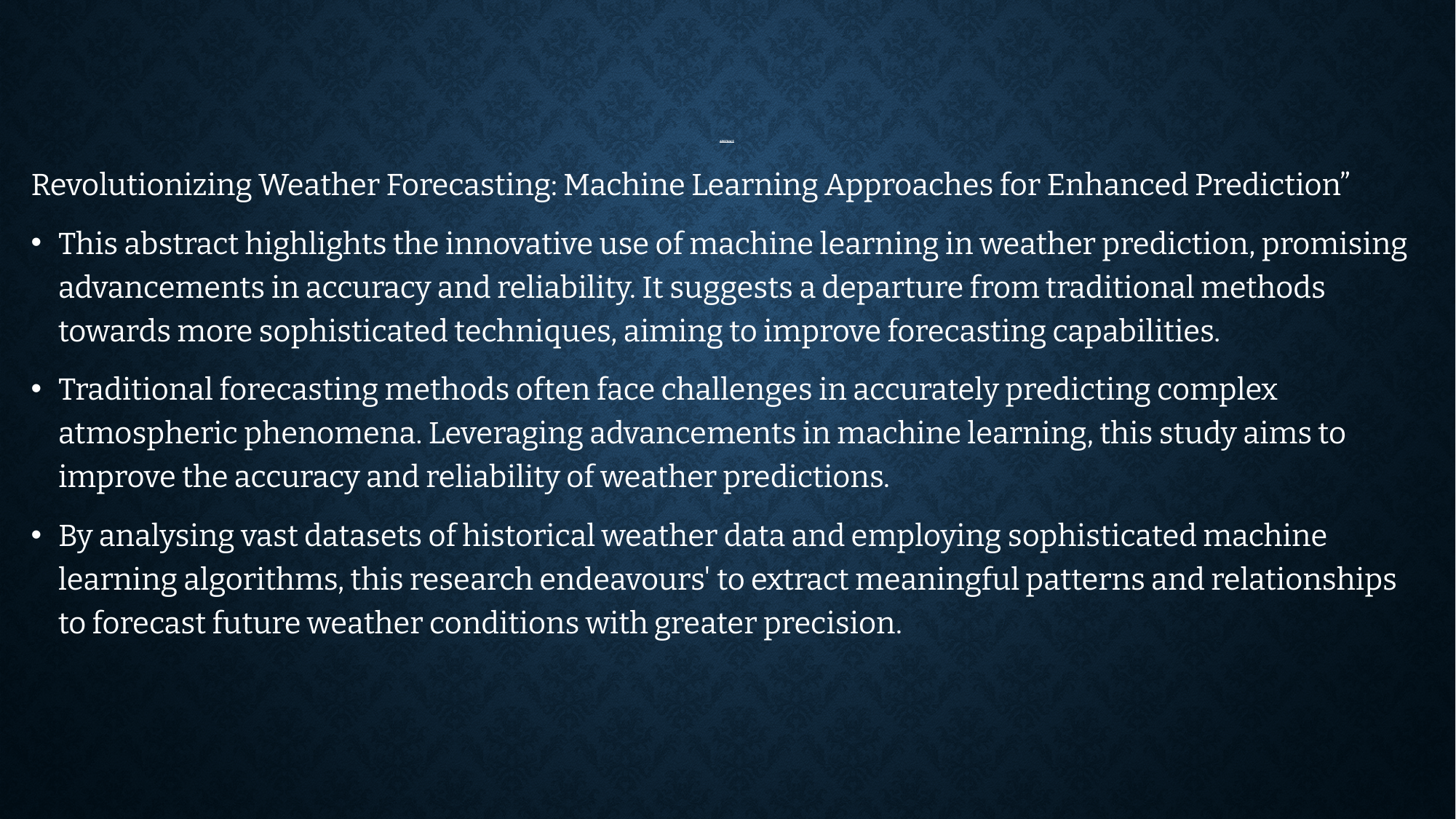

# Abstract
Revolutionizing Weather Forecasting: Machine Learning Approaches for Enhanced Prediction”
This abstract highlights the innovative use of machine learning in weather prediction, promising advancements in accuracy and reliability. It suggests a departure from traditional methods towards more sophisticated techniques, aiming to improve forecasting capabilities.
Traditional forecasting methods often face challenges in accurately predicting complex atmospheric phenomena. Leveraging advancements in machine learning, this study aims to improve the accuracy and reliability of weather predictions.
By analysing vast datasets of historical weather data and employing sophisticated machine learning algorithms, this research endeavours' to extract meaningful patterns and relationships to forecast future weather conditions with greater precision.